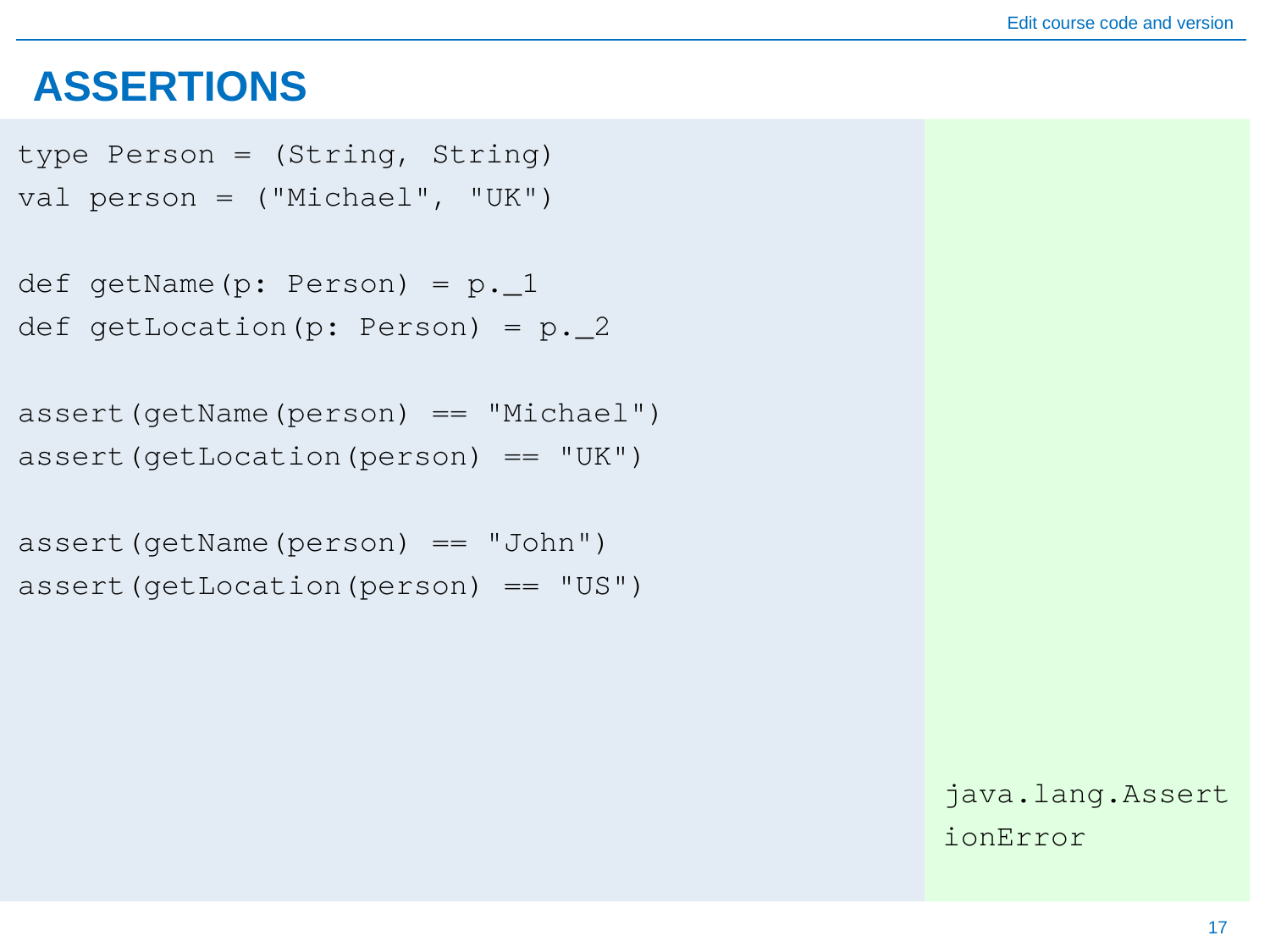

# ASSERTIONS
java.lang.AssertionError

type Person = (String, String)
val person = ("Michael", "UK")
def getName(p: Person) = p._1
def getLocation(p: Person) = p._2
assert(getName(person) == "Michael")
assert(getLocation(person) == "UK")
assert(getName(person) == "John")
assert(getLocation(person) == "US")